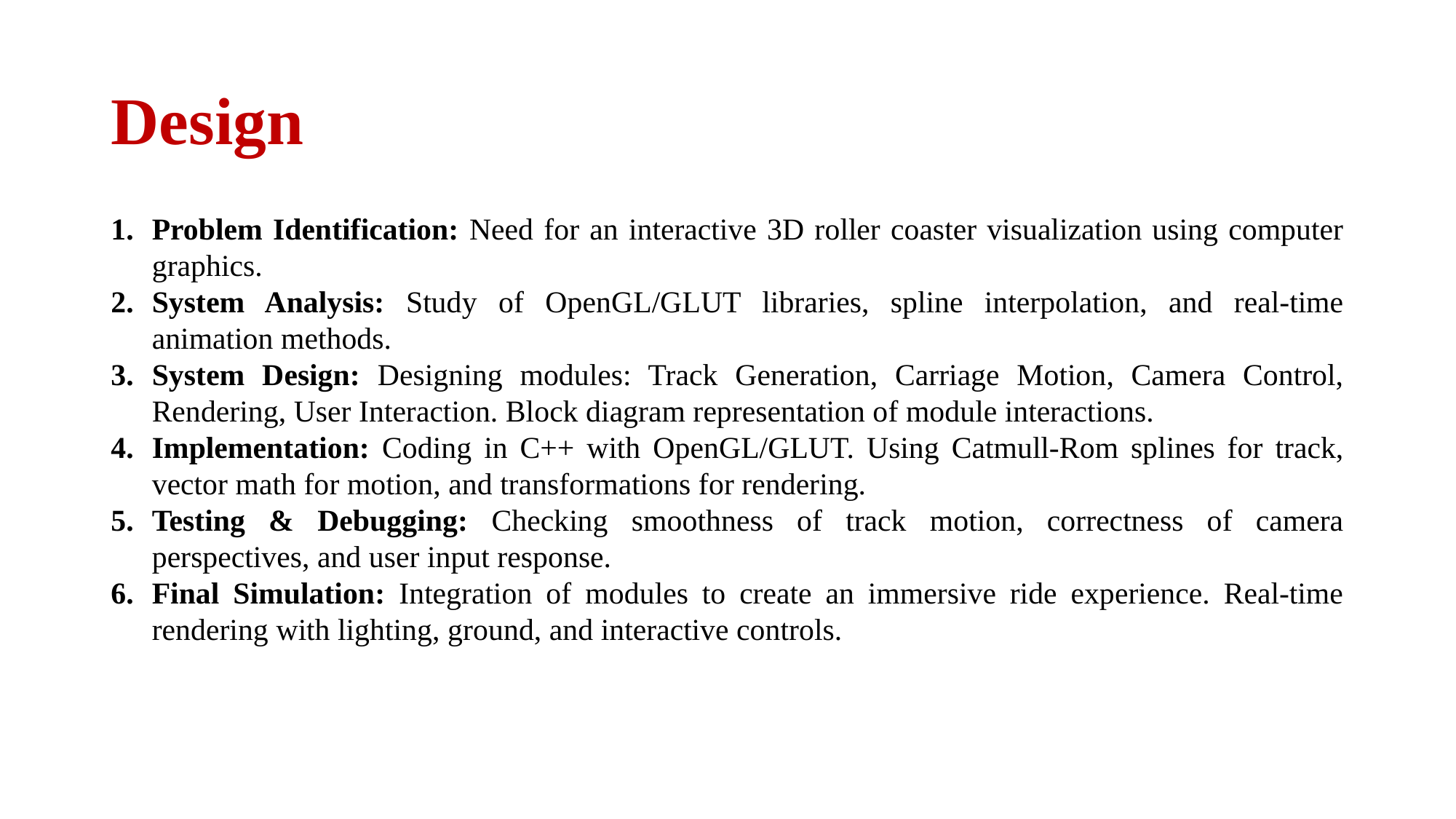

# Design
Problem Identification: Need for an interactive 3D roller coaster visualization using computer graphics.
System Analysis: Study of OpenGL/GLUT libraries, spline interpolation, and real-time animation methods.
System Design: Designing modules: Track Generation, Carriage Motion, Camera Control, Rendering, User Interaction. Block diagram representation of module interactions.
Implementation: Coding in C++ with OpenGL/GLUT. Using Catmull-Rom splines for track, vector math for motion, and transformations for rendering.
Testing & Debugging: Checking smoothness of track motion, correctness of camera perspectives, and user input response.
Final Simulation: Integration of modules to create an immersive ride experience. Real-time rendering with lighting, ground, and interactive controls.